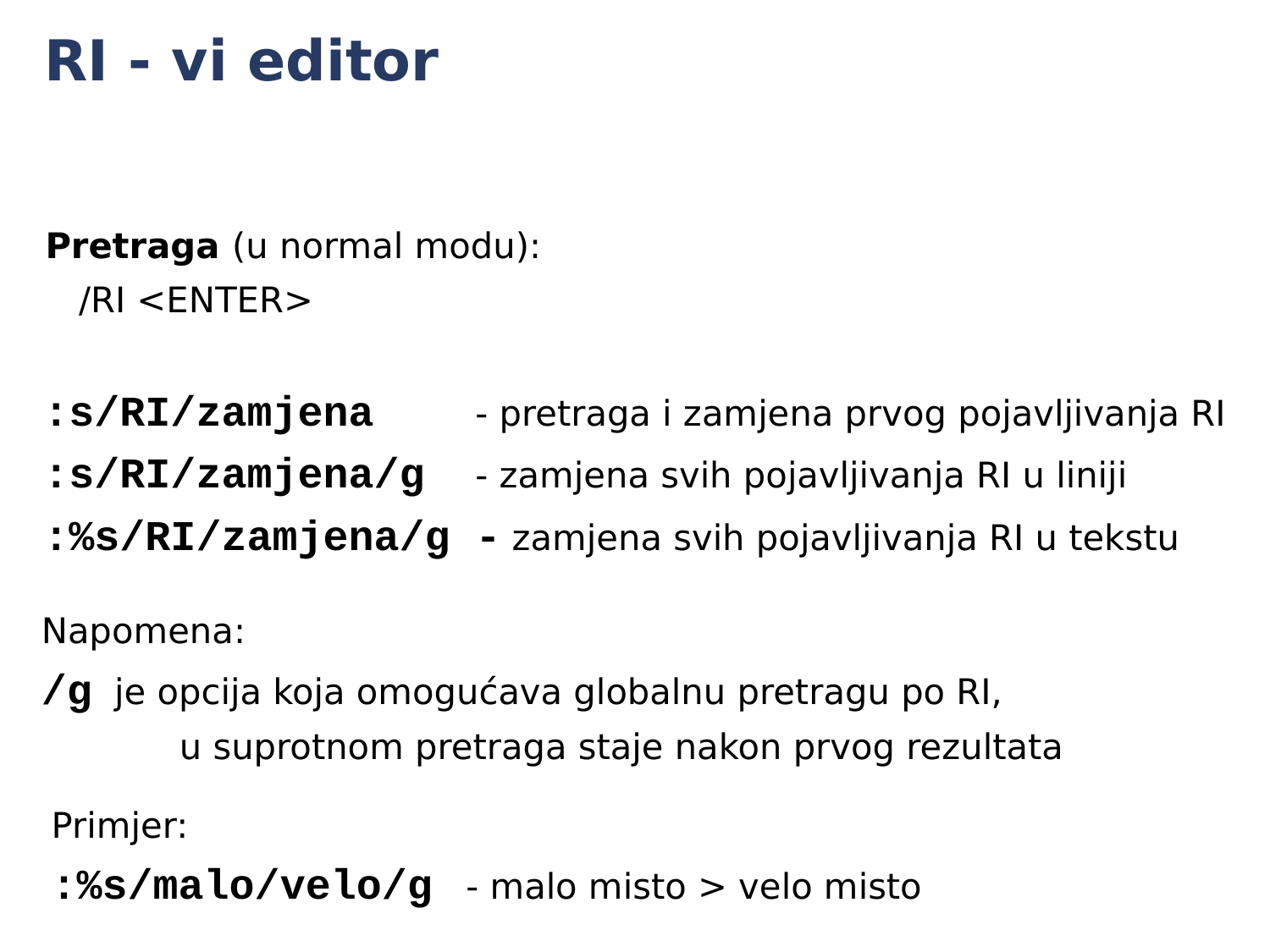

# RI - vi editor
Pretraga (u normal modu):
   /RI <ENTER>
:s/RI/zamjena    - pretraga i zamjena prvog pojavljivanja RI
:s/RI/zamjena/g  - zamjena svih pojavljivanja RI u liniji
:%s/RI/zamjena/g - zamjena svih pojavljivanja RI u tekstu
Napomena:
/g  je opcija koja omogućava globalnu pretragu po RI,
	 u suprotnom pretraga staje nakon prvog rezultata
Primjer:
:%s/malo/velo/g   - malo misto > velo misto